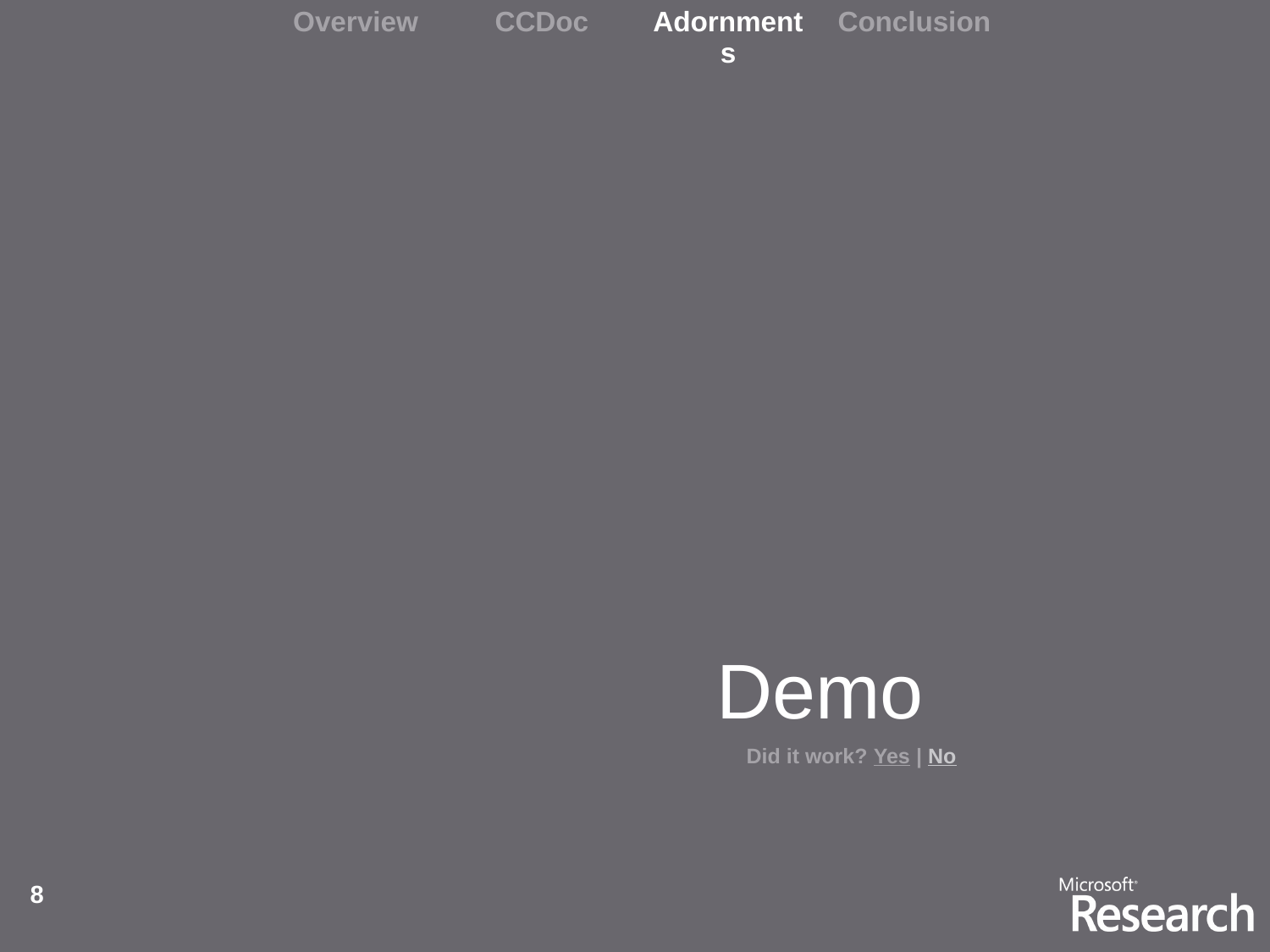

| Overview | CCDoc | Adornments | Conclusion |
| --- | --- | --- | --- |
Demo
Did it work? Yes | No
8